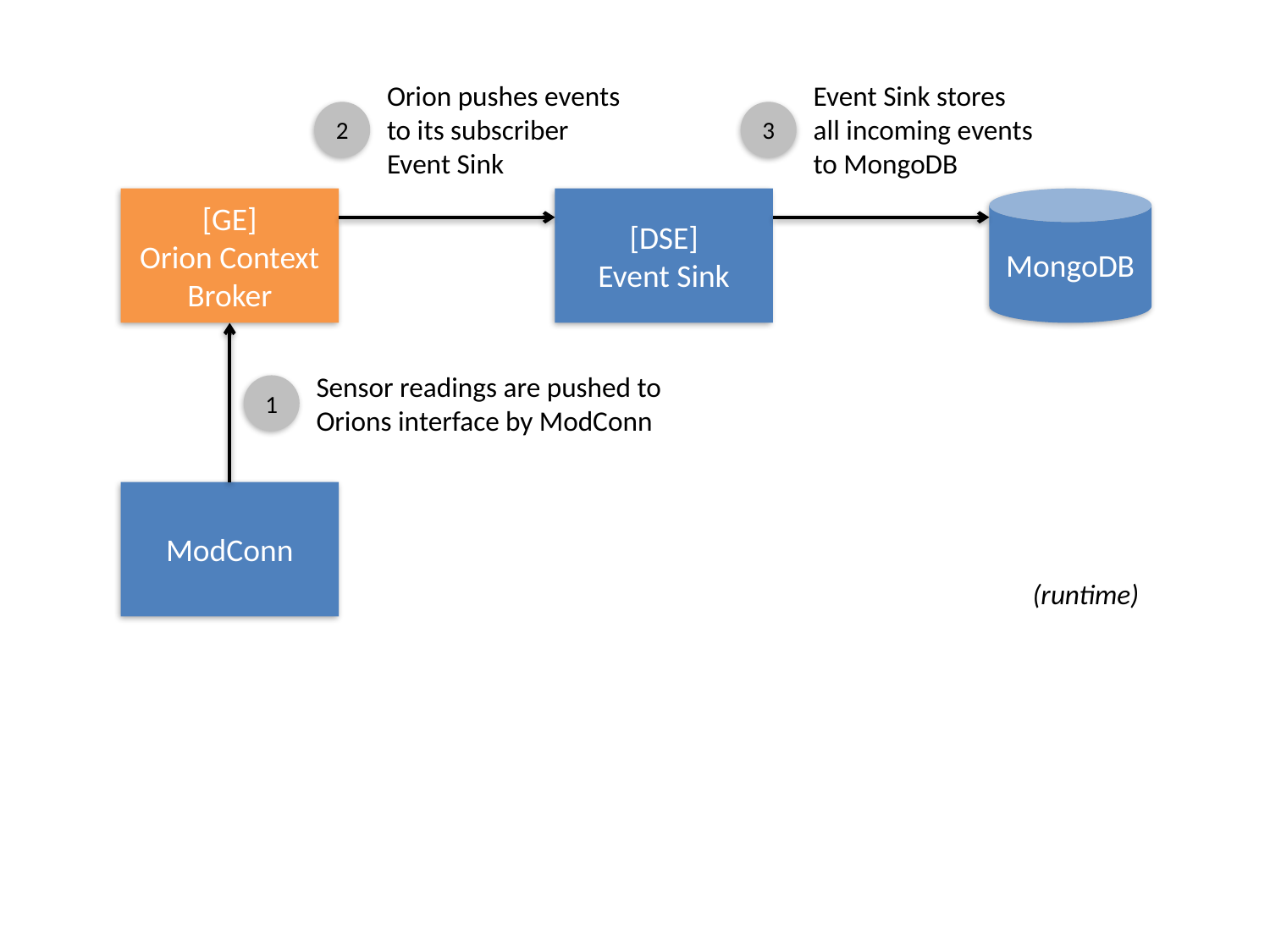

Orion pushes events
to its subscriber
Event Sink
Event Sink stores
all incoming events
to MongoDB
2
3
[GE]
Orion Context Broker
[DSE]
Event Sink
MongoDB
Sensor readings are pushed to Orions interface by ModConn
1
ModConn
(runtime)